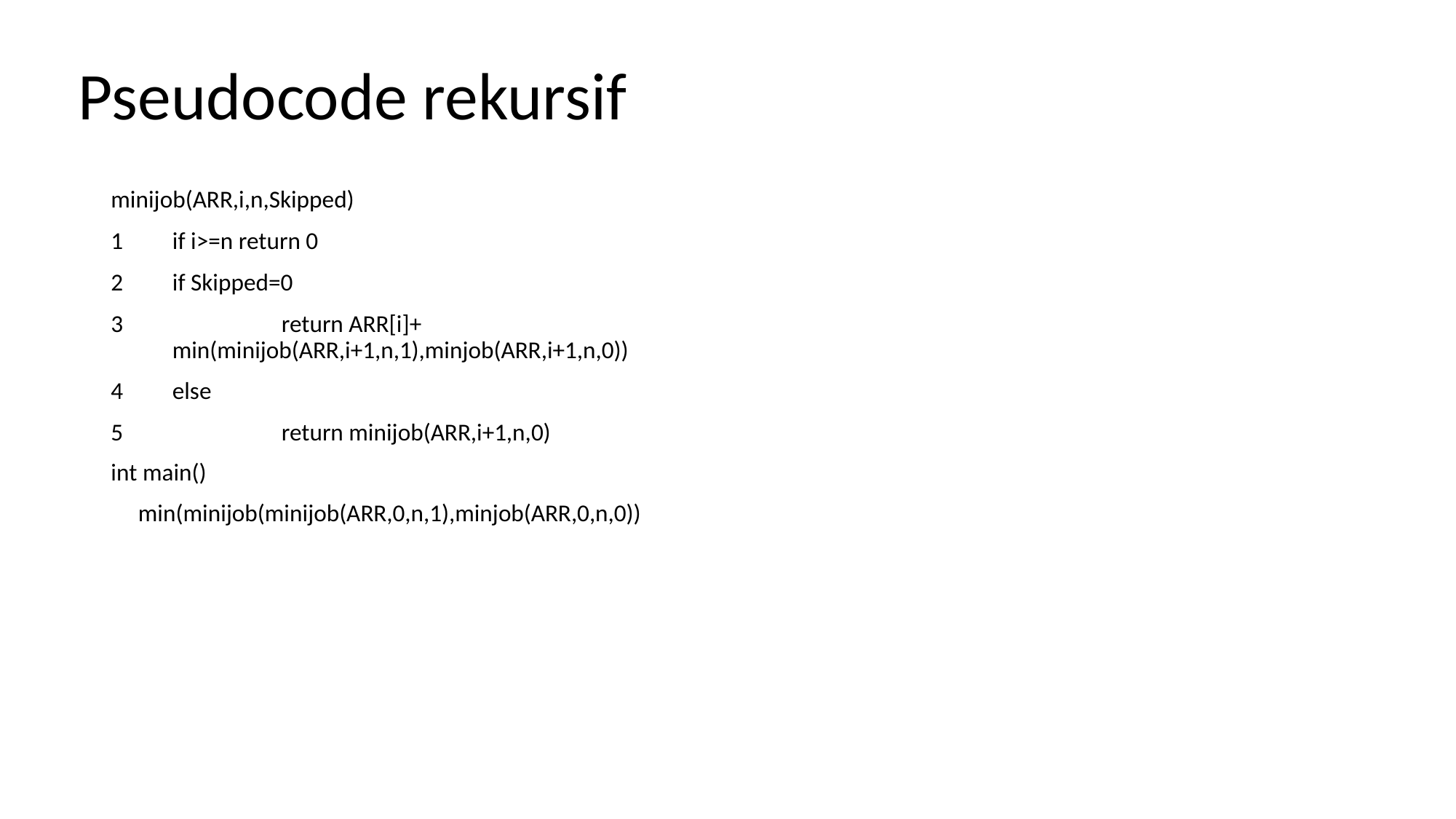

# Pseudocode rekursif
minijob(ARR,i,n,Skipped)
if i>=n return 0
if Skipped=0
 	return ARR[i]+ min(minijob(ARR,i+1,n,1),minjob(ARR,i+1,n,0))
else
 	return minijob(ARR,i+1,n,0)

int main()
     min(minijob(minijob(ARR,0,n,1),minjob(ARR,0,n,0))